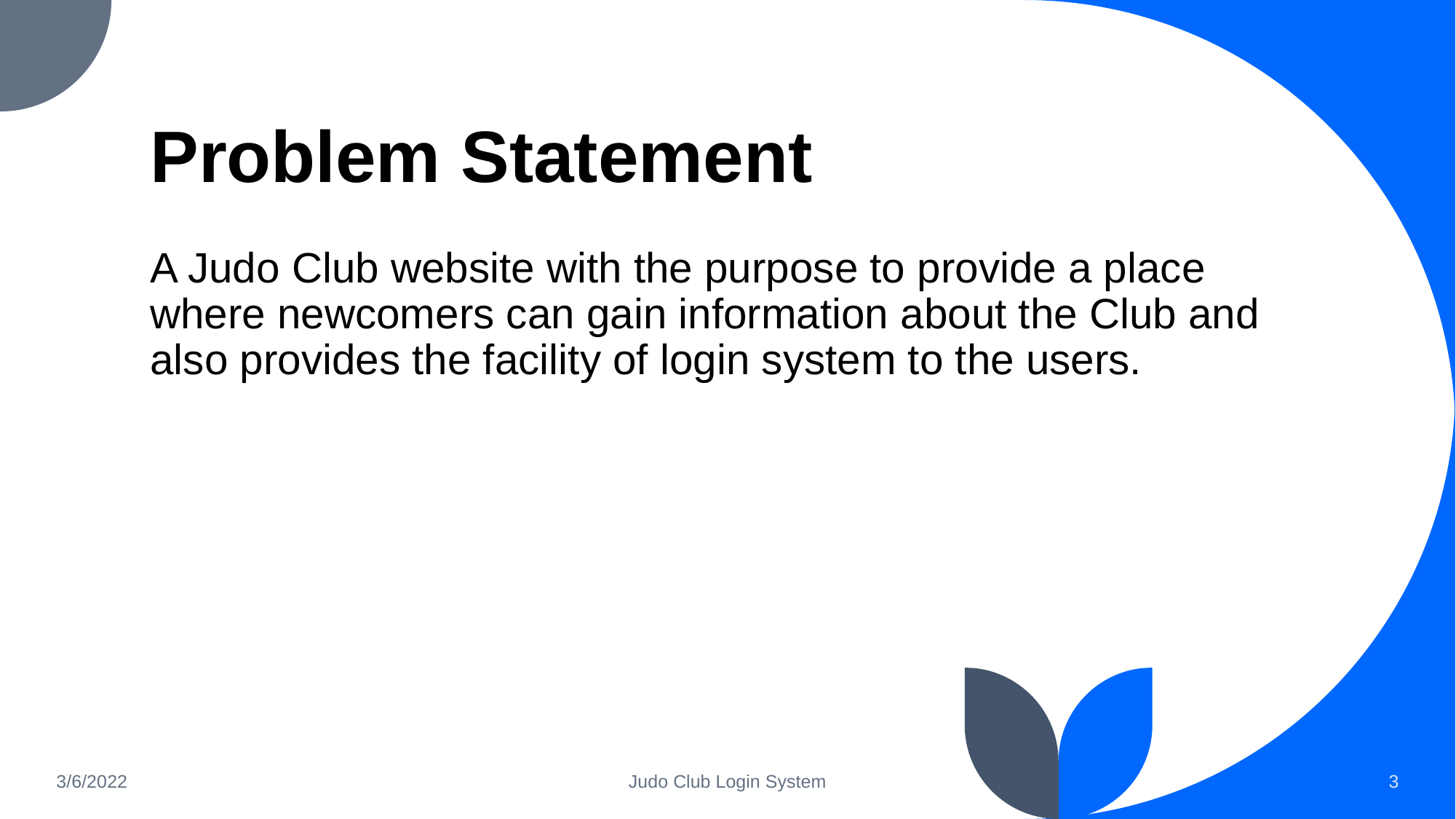

# Problem Statement
A Judo Club website with the purpose to provide a place where newcomers can gain information about the Club and also provides the facility of login system to the users.
3/6/2022
Judo Club Login System
3